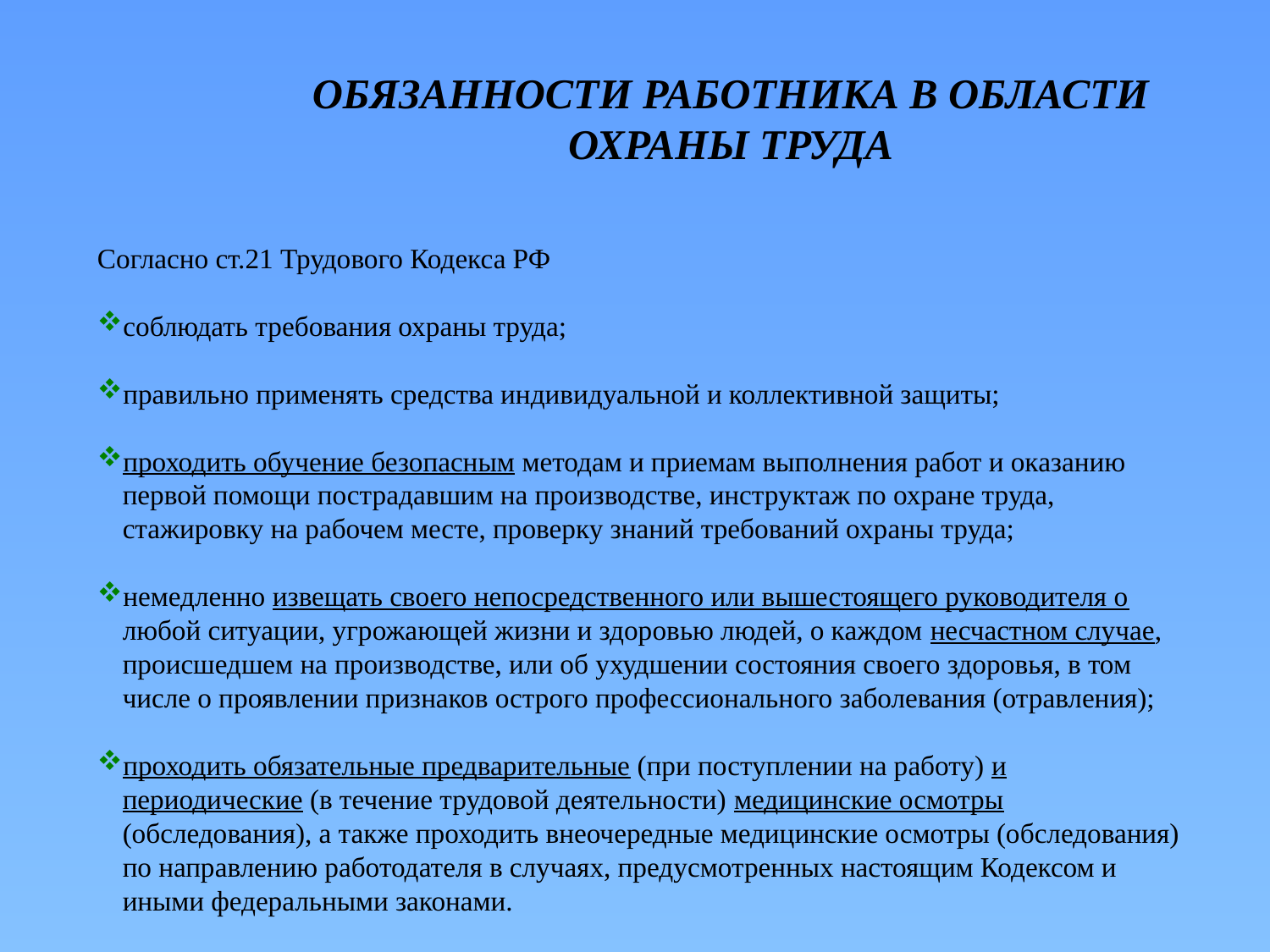

# ОБЯЗАННОСТИ РАБОТНИКА В ОБЛАСТИ ОХРАНЫ ТРУДА
Согласно ст.21 Трудового Кодекса РФ

соблюдать требования охраны труда;

правильно применять средства индивидуальной и коллективной защиты;

проходить обучение безопасным методам и приемам выполнения работ и оказанию первой помощи пострадавшим на производстве, инструктаж по охране труда, стажировку на рабочем месте, проверку знаний требований охраны труда;

немедленно извещать своего непосредственного или вышестоящего руководителя о любой ситуации, угрожающей жизни и здоровью людей, о каждом несчастном случае, происшедшем на производстве, или об ухудшении состояния своего здоровья, в том числе о проявлении признаков острого профессионального заболевания (отравления);

проходить обязательные предварительные (при поступлении на работу) и периодические (в течение трудовой деятельности) медицинские осмотры (обследования), а также проходить внеочередные медицинские осмотры (обследования) по направлению работодателя в случаях, предусмотренных настоящим Кодексом и иными федеральными законами.